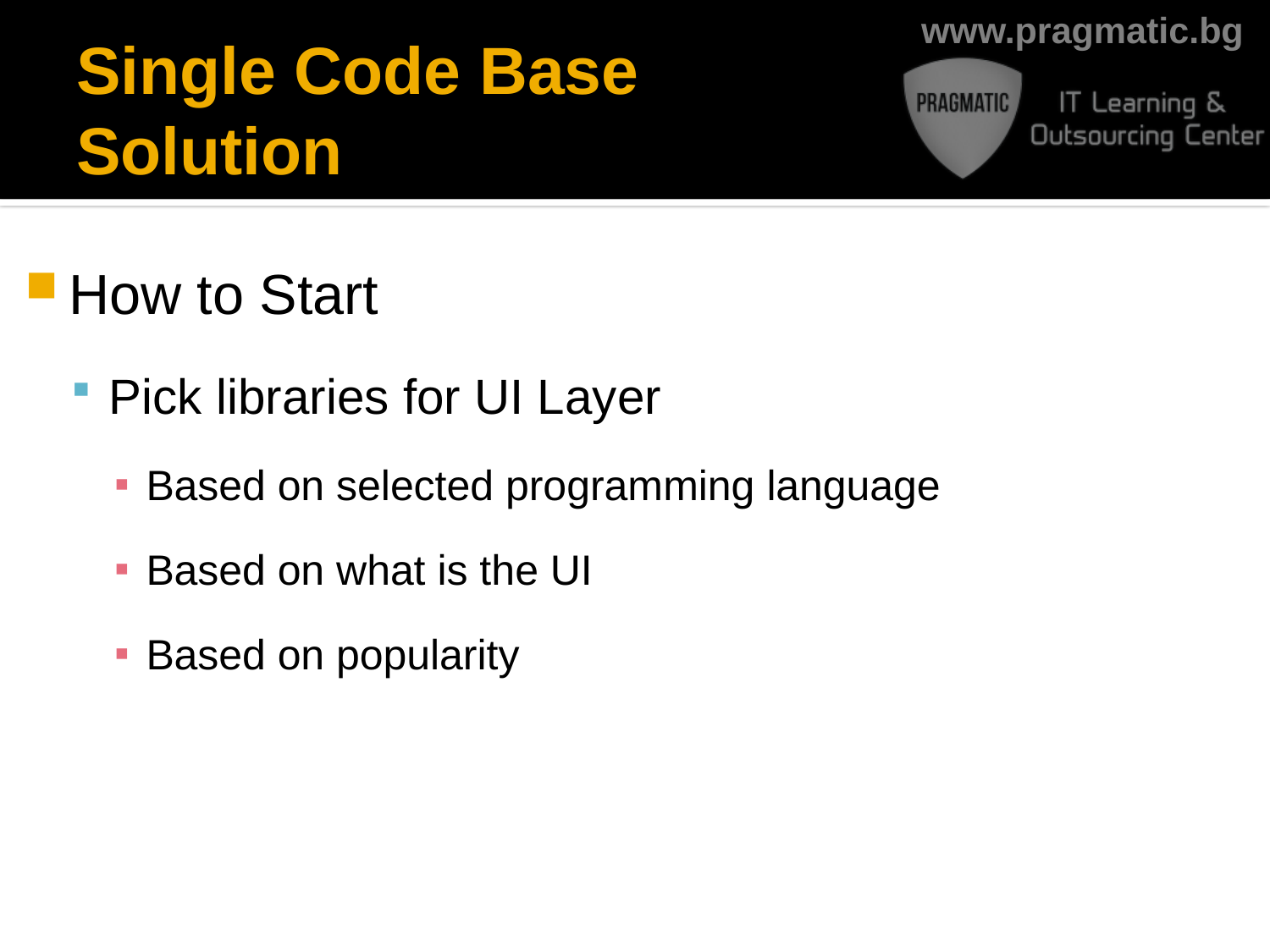

# Single Code Base Solution
How to Start
Pick libraries for UI Layer
Based on selected programming language
Based on what is the UI
Based on popularity